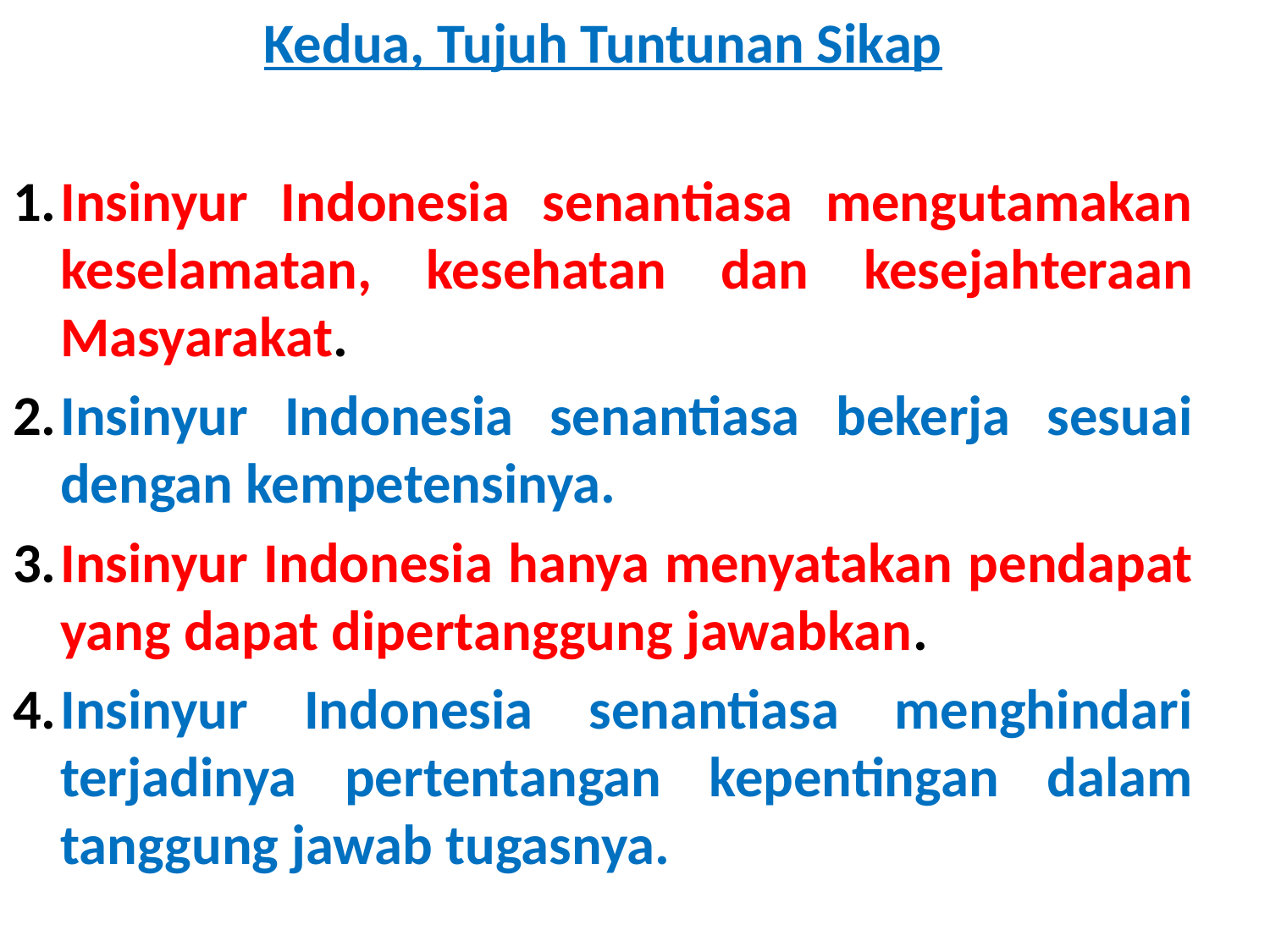

Kedua, Tujuh Tuntunan Sikap

1.	Insinyur Indonesia senantiasa mengutamakan keselamatan, kesehatan dan kesejahteraan Masyarakat.
2.	Insinyur Indonesia senantiasa bekerja sesuai dengan kempetensinya.
3.	Insinyur Indonesia hanya menyatakan pendapat yang dapat dipertanggung jawabkan.
4.	Insinyur Indonesia senantiasa menghindari terjadinya pertentangan kepentingan dalam tanggung jawab tugasnya.